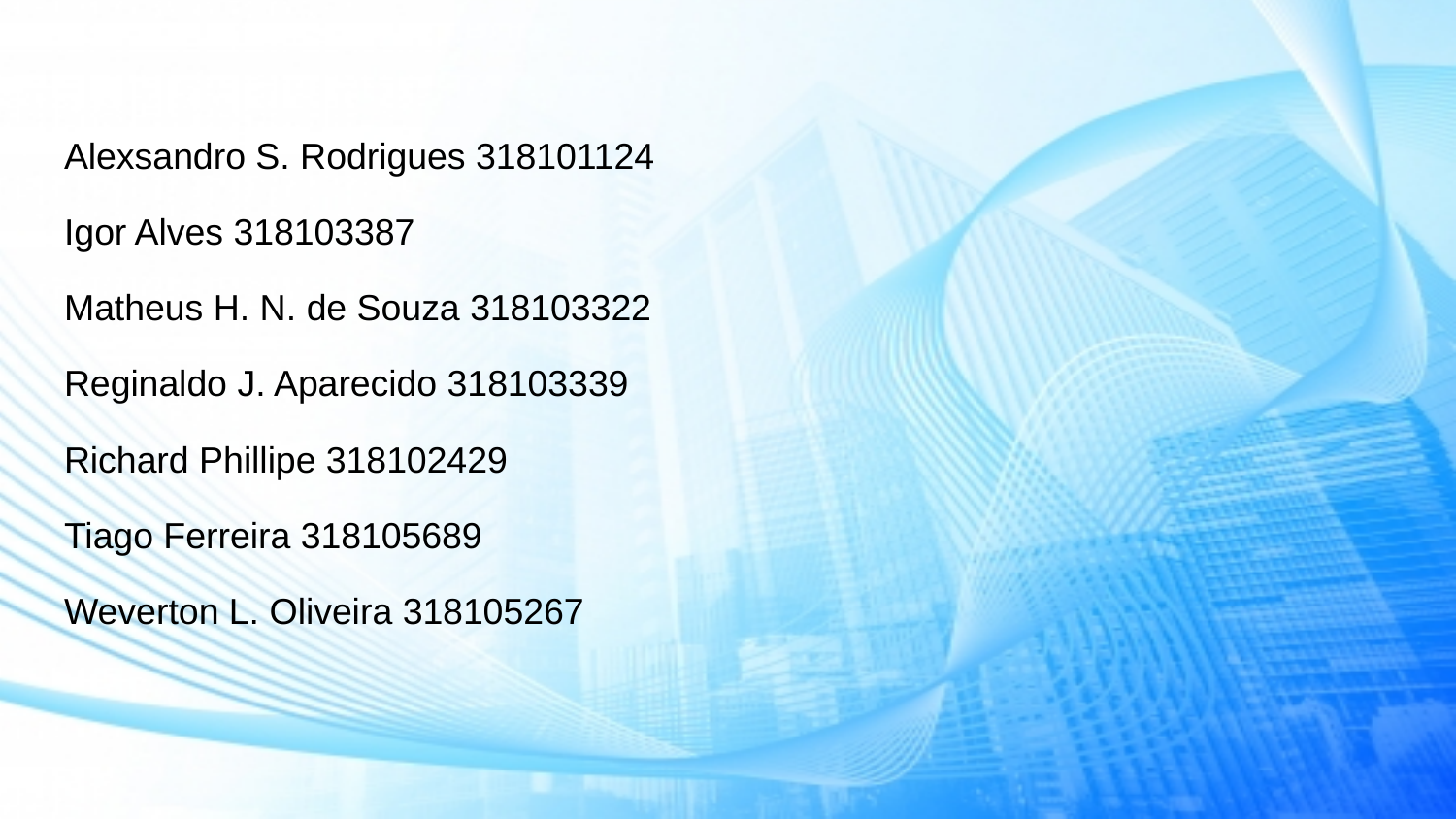

Alexsandro S. Rodrigues 318101124
Igor Alves 318103387
Matheus H. N. de Souza 318103322
Reginaldo J. Aparecido 318103339
Richard Phillipe 318102429
Tiago Ferreira 318105689
Weverton L. Oliveira 318105267